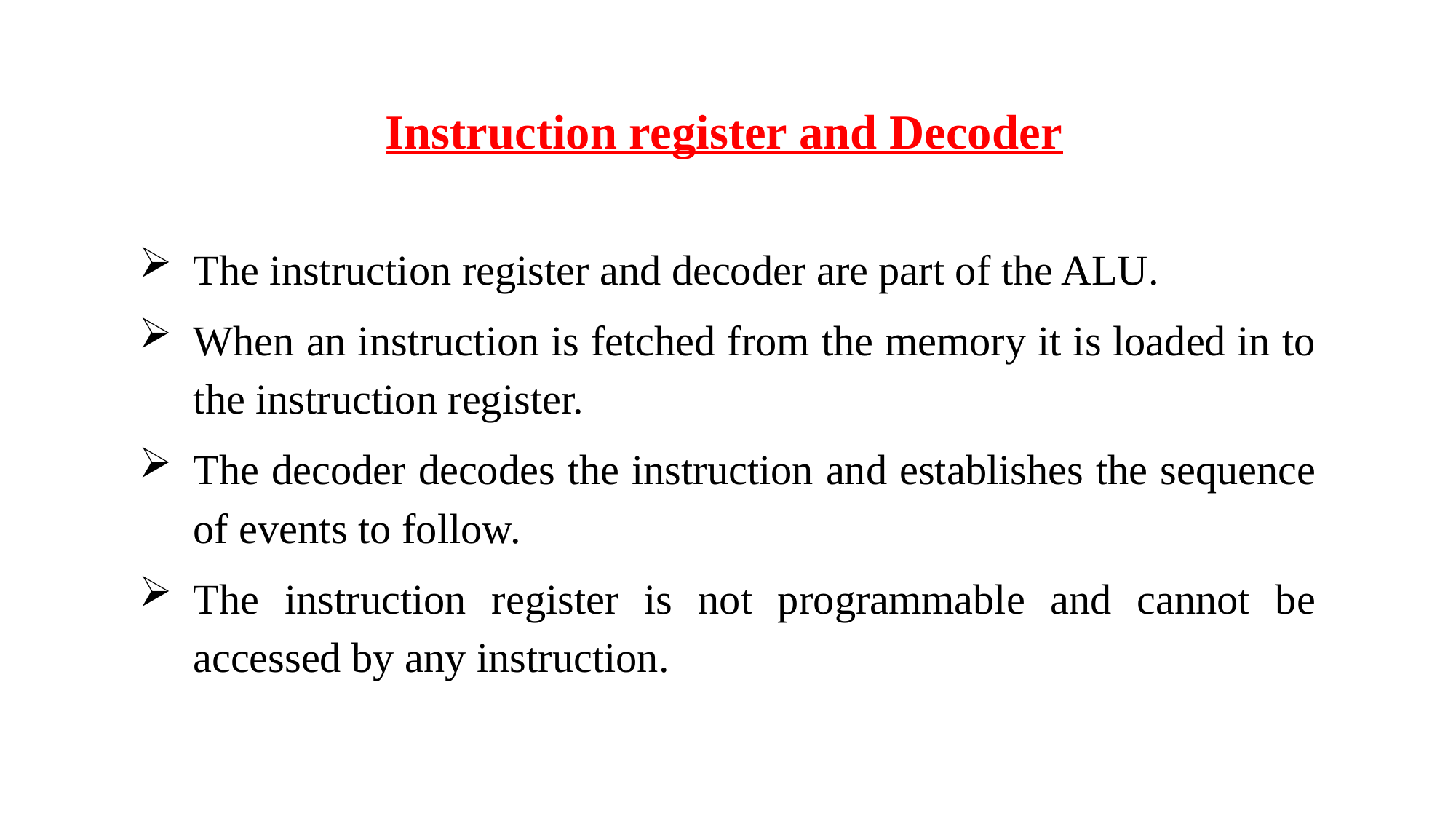

Instruction register and Decoder
The instruction register and decoder are part of the ALU.
When an instruction is fetched from the memory it is loaded in to the instruction register.
The decoder decodes the instruction and establishes the sequence of events to follow.
The instruction register is not programmable and cannot be accessed by any instruction.